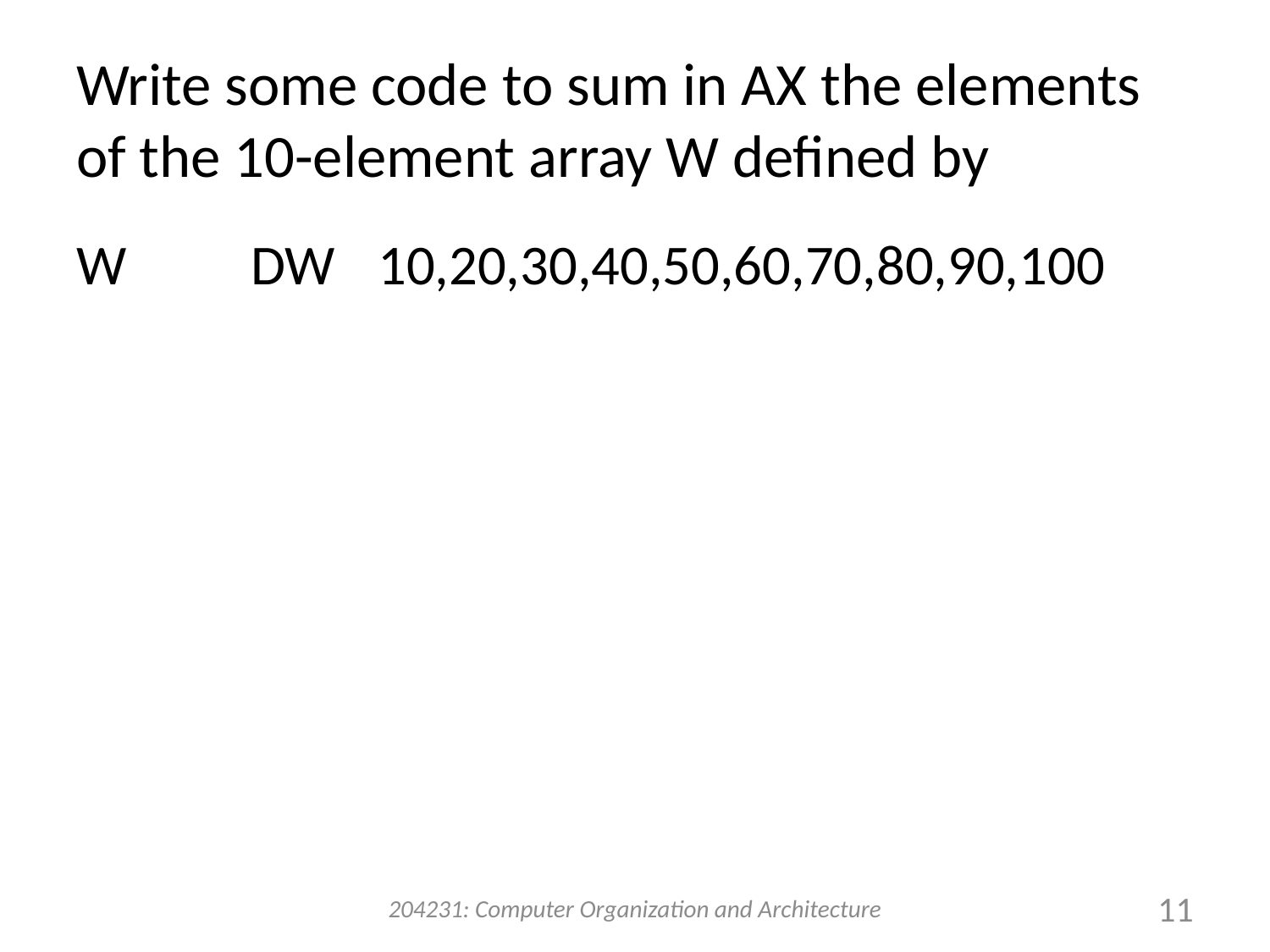

# Write some code to sum in AX the elements of the 10-element array W defined by
W	DW	10,20,30,40,50,60,70,80,90,100

204231: Computer Organization and Architecture
11